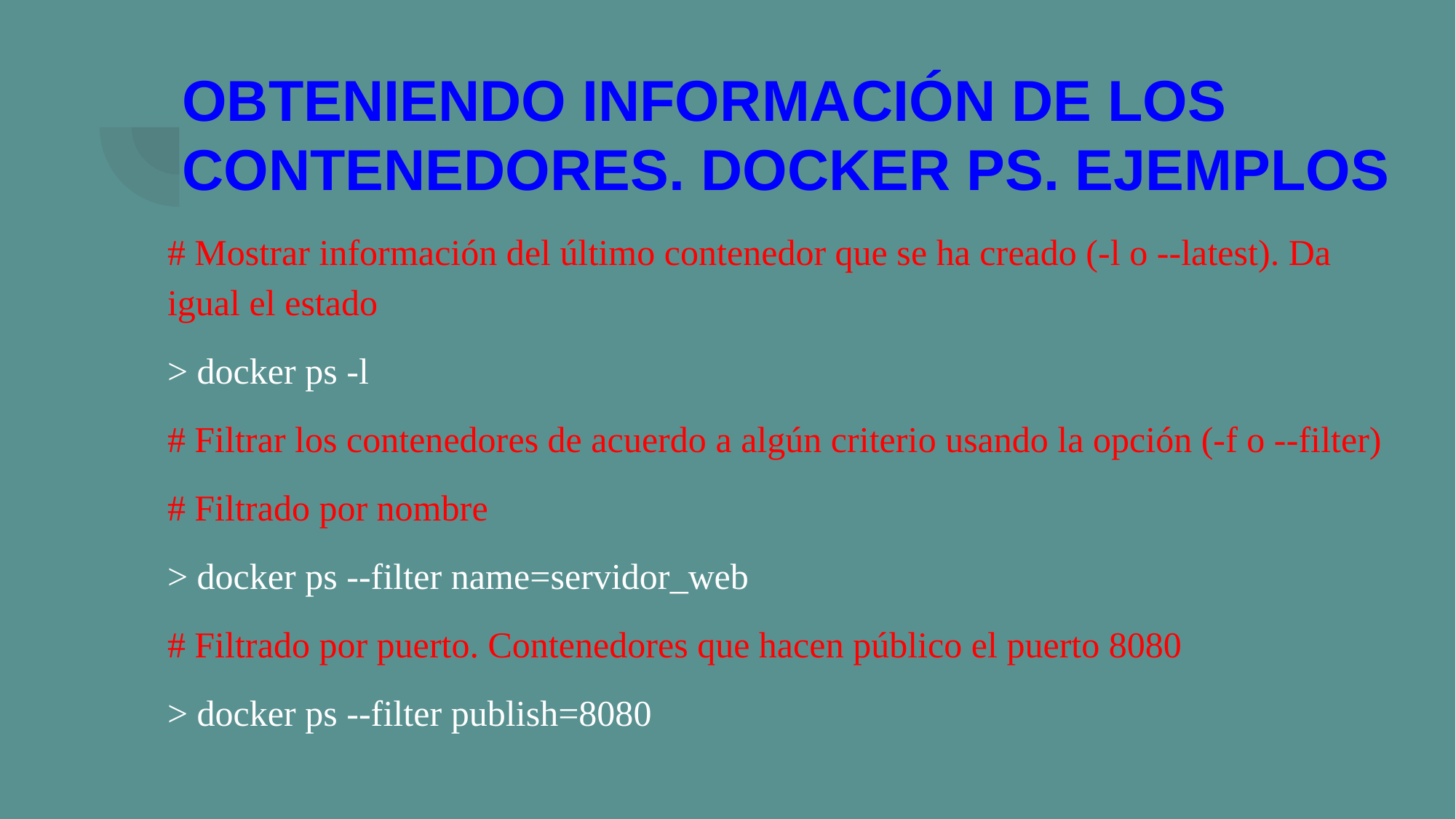

# OBTENIENDO INFORMACIÓN DE LOS CONTENEDORES. DOCKER PS. EJEMPLOS
# Mostrar información del último contenedor que se ha creado (-l o --latest). Da igual el estado
> docker ps -l
# Filtrar los contenedores de acuerdo a algún criterio usando la opción (-f o --filter)
# Filtrado por nombre
> docker ps --filter name=servidor_web
# Filtrado por puerto. Contenedores que hacen público el puerto 8080
> docker ps --filter publish=8080